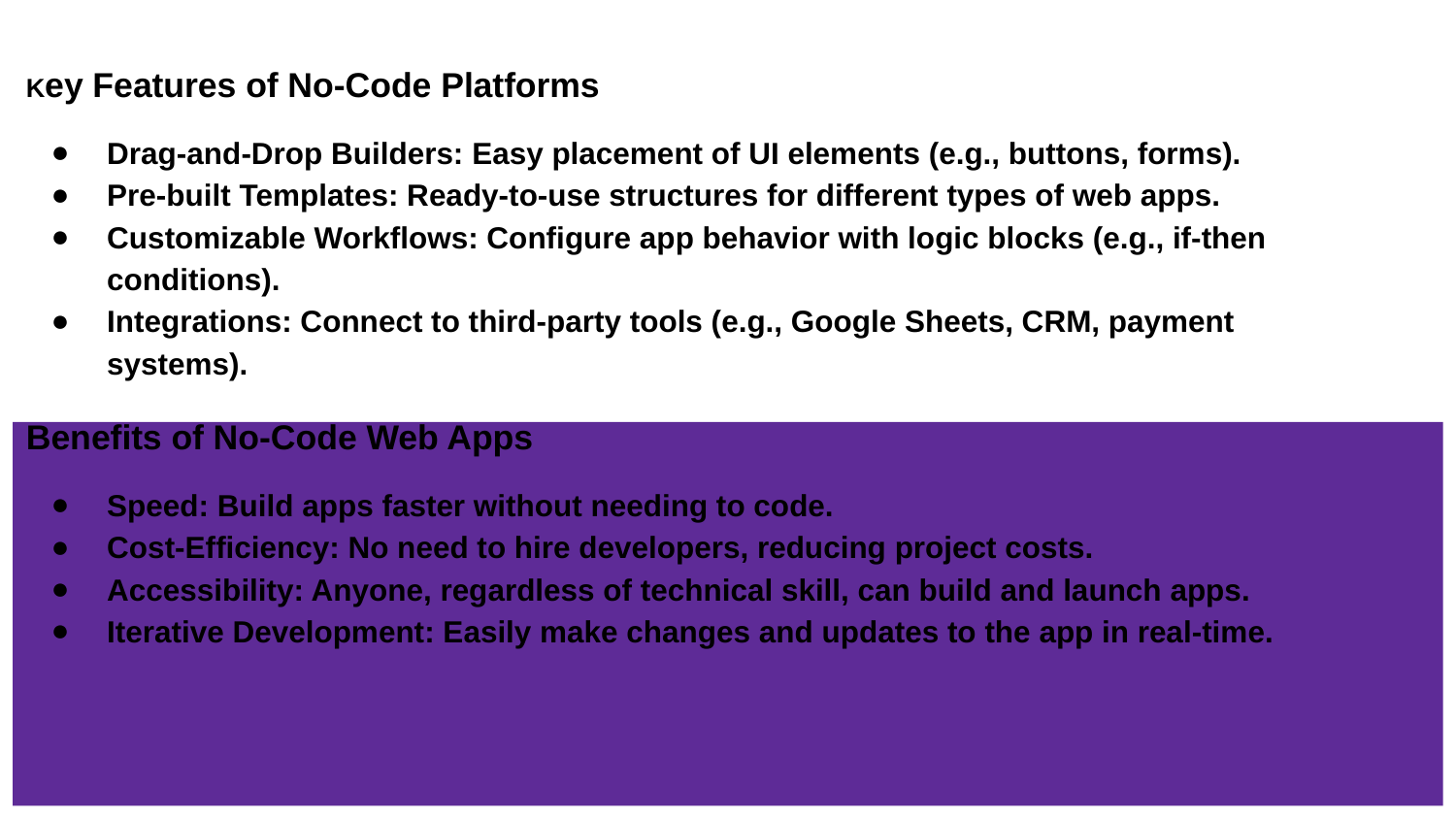

# Key Features of No-Code Platforms
Drag-and-Drop Builders: Easy placement of UI elements (e.g., buttons, forms).
Pre-built Templates: Ready-to-use structures for different types of web apps.
Customizable Workflows: Configure app behavior with logic blocks (e.g., if-then conditions).
Integrations: Connect to third-party tools (e.g., Google Sheets, CRM, payment systems).
Benefits of No-Code Web Apps
Speed: Build apps faster without needing to code.
Cost-Efficiency: No need to hire developers, reducing project costs.
Accessibility: Anyone, regardless of technical skill, can build and launch apps.
Iterative Development: Easily make changes and updates to the app in real-time.